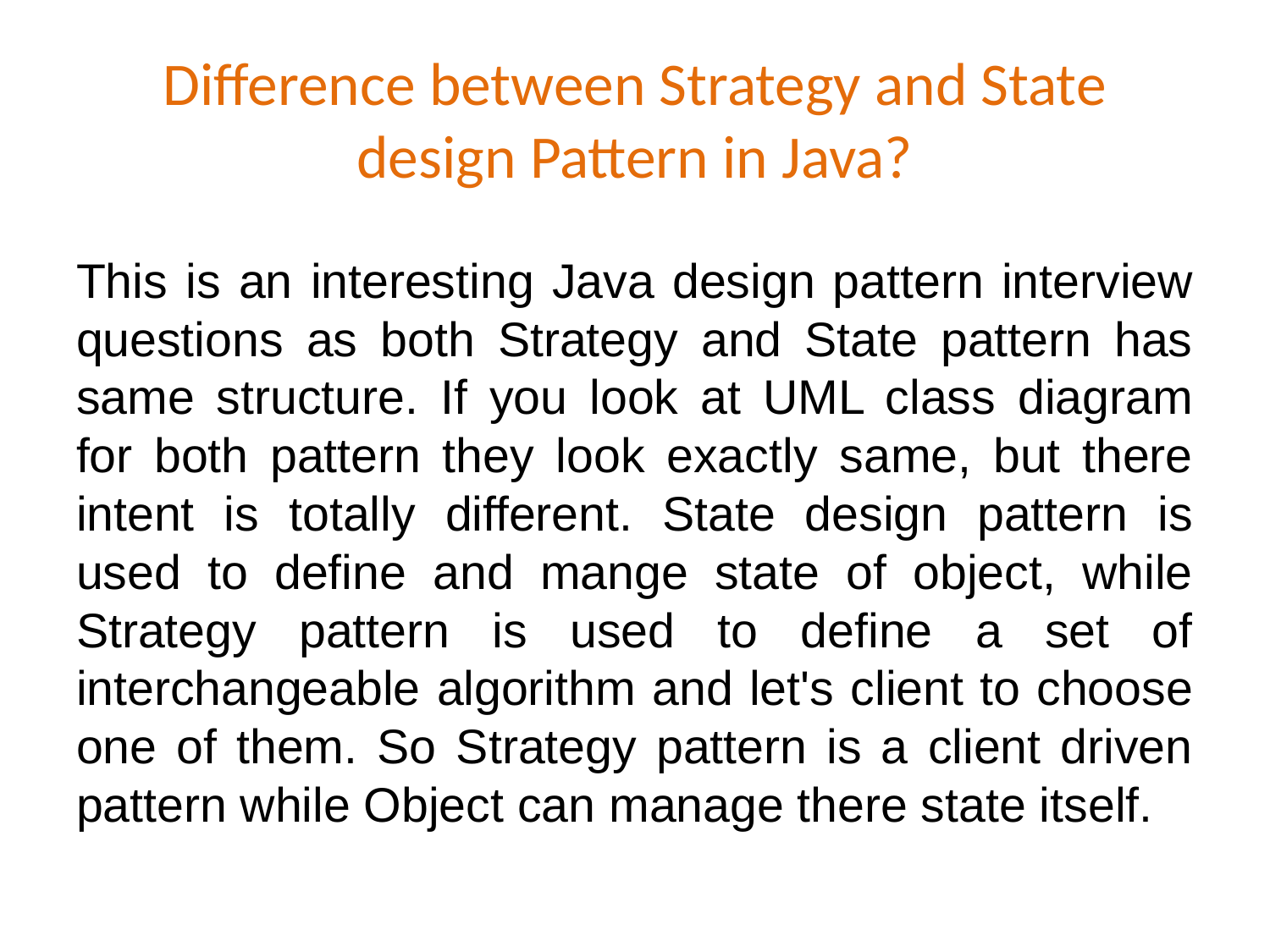

# Difference between Strategy and State design Pattern in Java?
This is an interesting Java design pattern interview questions as both Strategy and State pattern has same structure. If you look at UML class diagram for both pattern they look exactly same, but there intent is totally different. State design pattern is used to define and mange state of object, while Strategy pattern is used to define a set of interchangeable algorithm and let's client to choose one of them. So Strategy pattern is a client driven pattern while Object can manage there state itself.